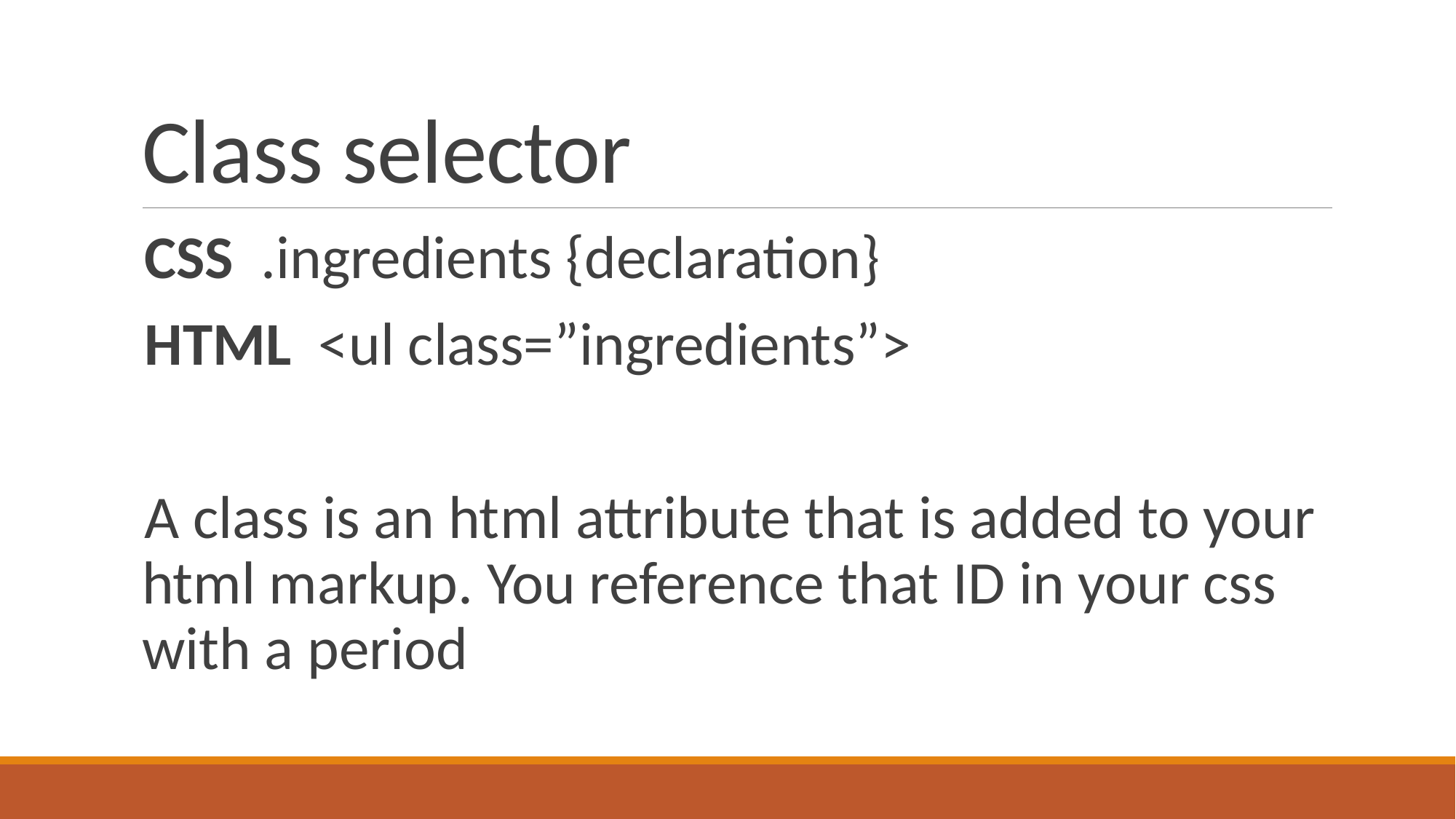

# Class selector
CSS  .ingredients {declaration}
HTML  <ul class=”ingredients”>

A class is an html attribute that is added to your html markup. You reference that ID in your css with a period